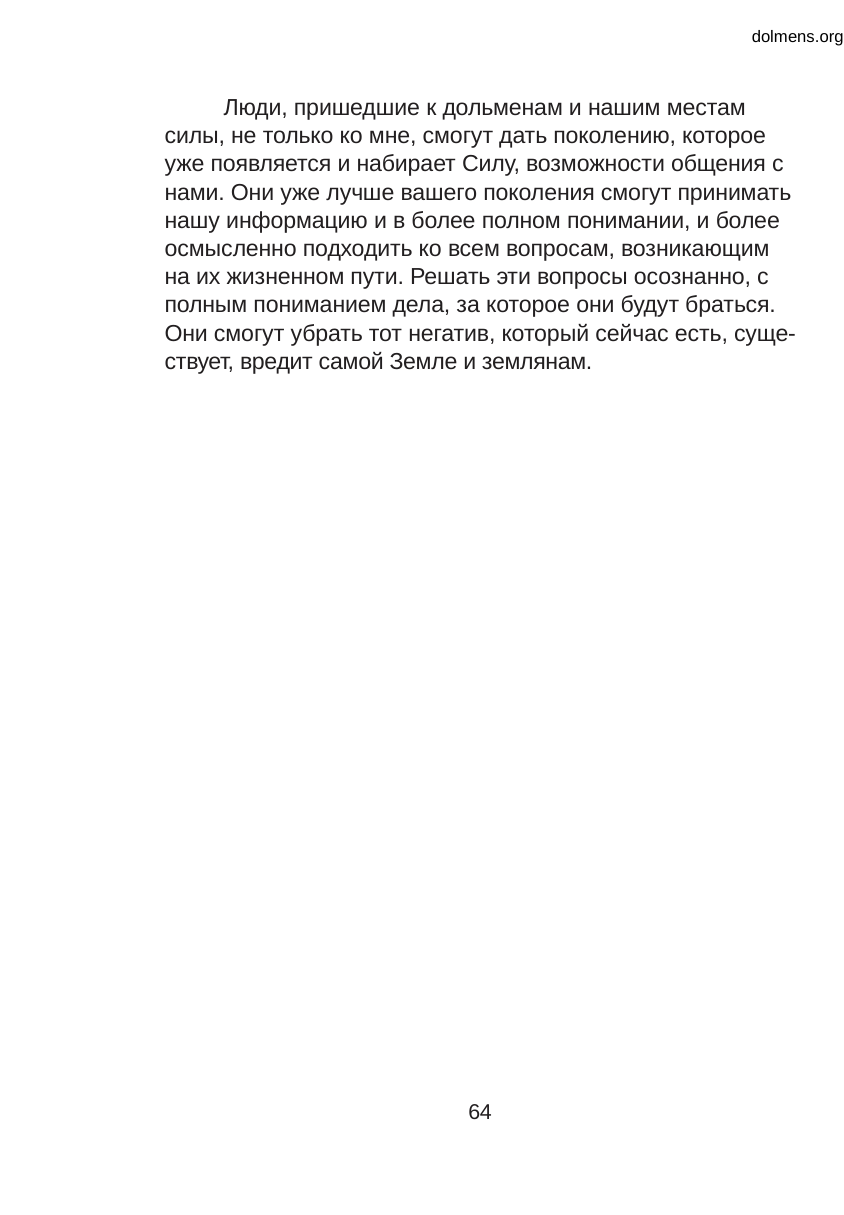

dolmens.org

Люди, пришедшие к дольменам и нашим местам
силы, не только ко мне, смогут дать поколению, которое
уже появляется и набирает Силу, возможности общения с
нами. Они уже лучше вашего поколения смогут принимать
нашу информацию и в более полном понимании, и более
осмысленно подходить ко всем вопросам, возникающим
на их жизненном пути. Решать эти вопросы осознанно, с
полным пониманием дела, за которое они будут браться.
Они смогут убрать тот негатив, который сейчас есть, суще-
ствует, вредит самой Земле и землянам.

64